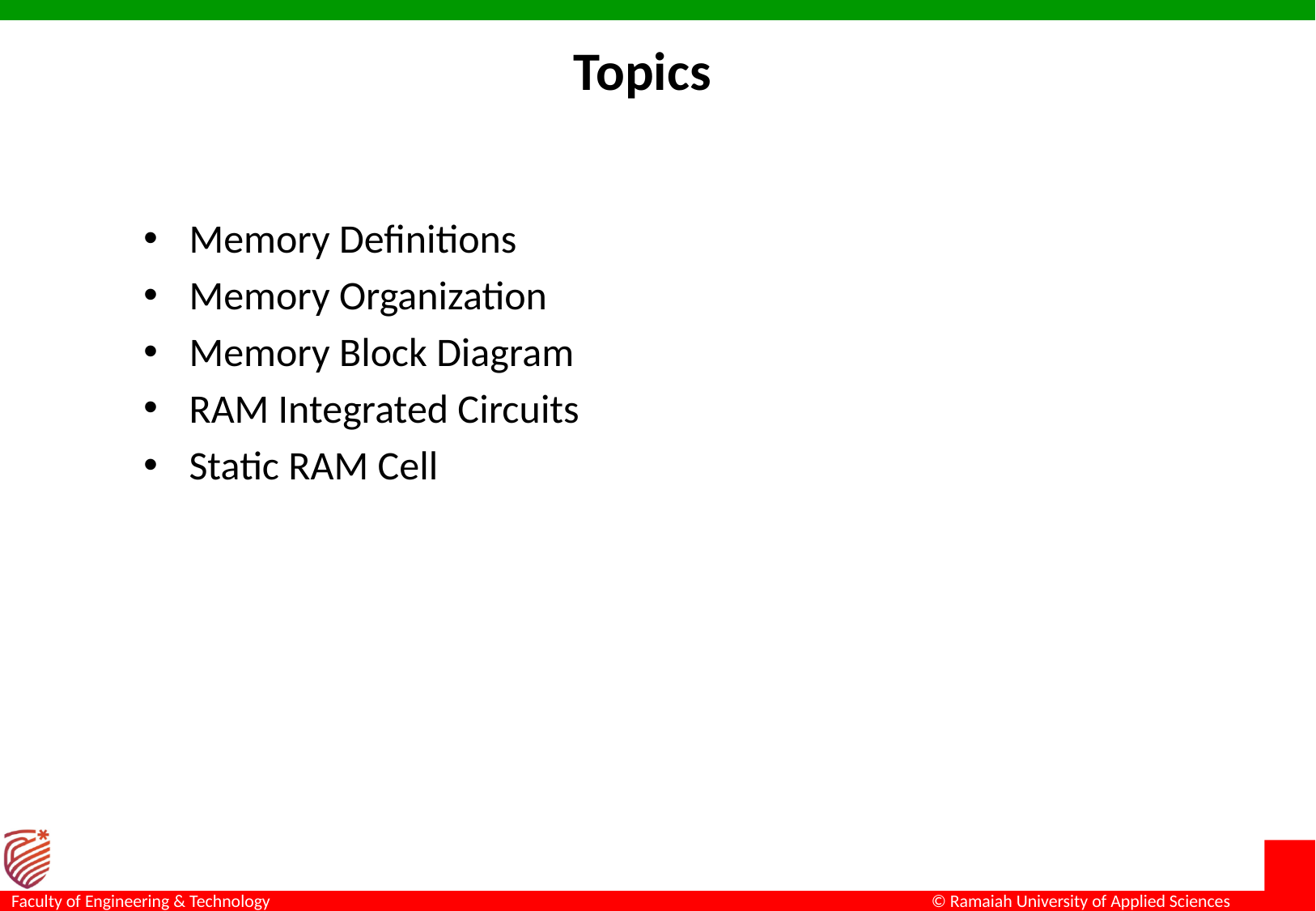

# Topics

Memory Definitions
Memory Organization
Memory Block Diagram
RAM Integrated Circuits
Static RAM Cell